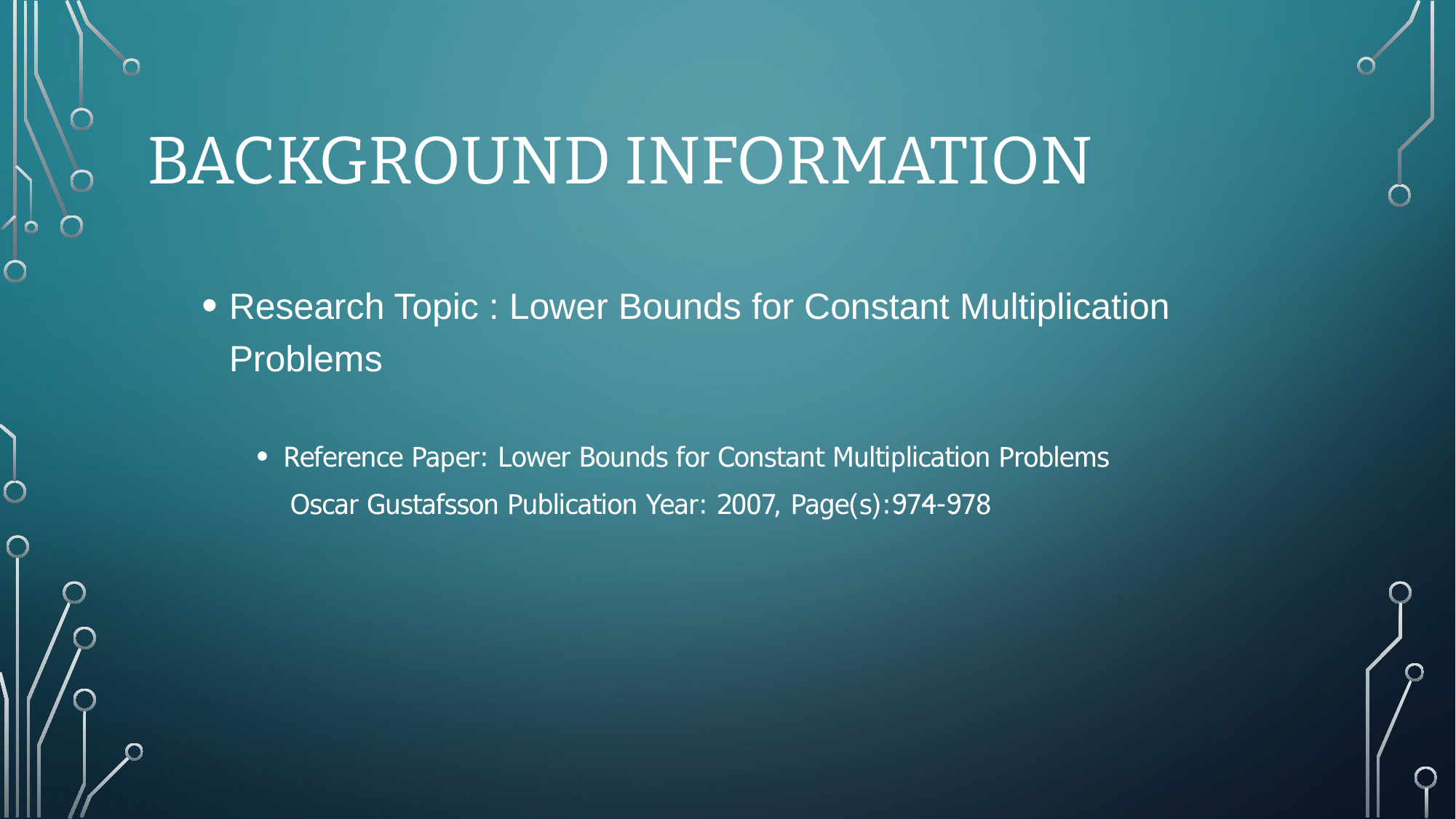

# Background Information
Research Topic : Lower Bounds for Constant Multiplication Problems

Reference Paper: Lower Bounds for Constant Multiplication Problems
    Oscar Gustafsson Publication Year: 2007, Page(s):974-978